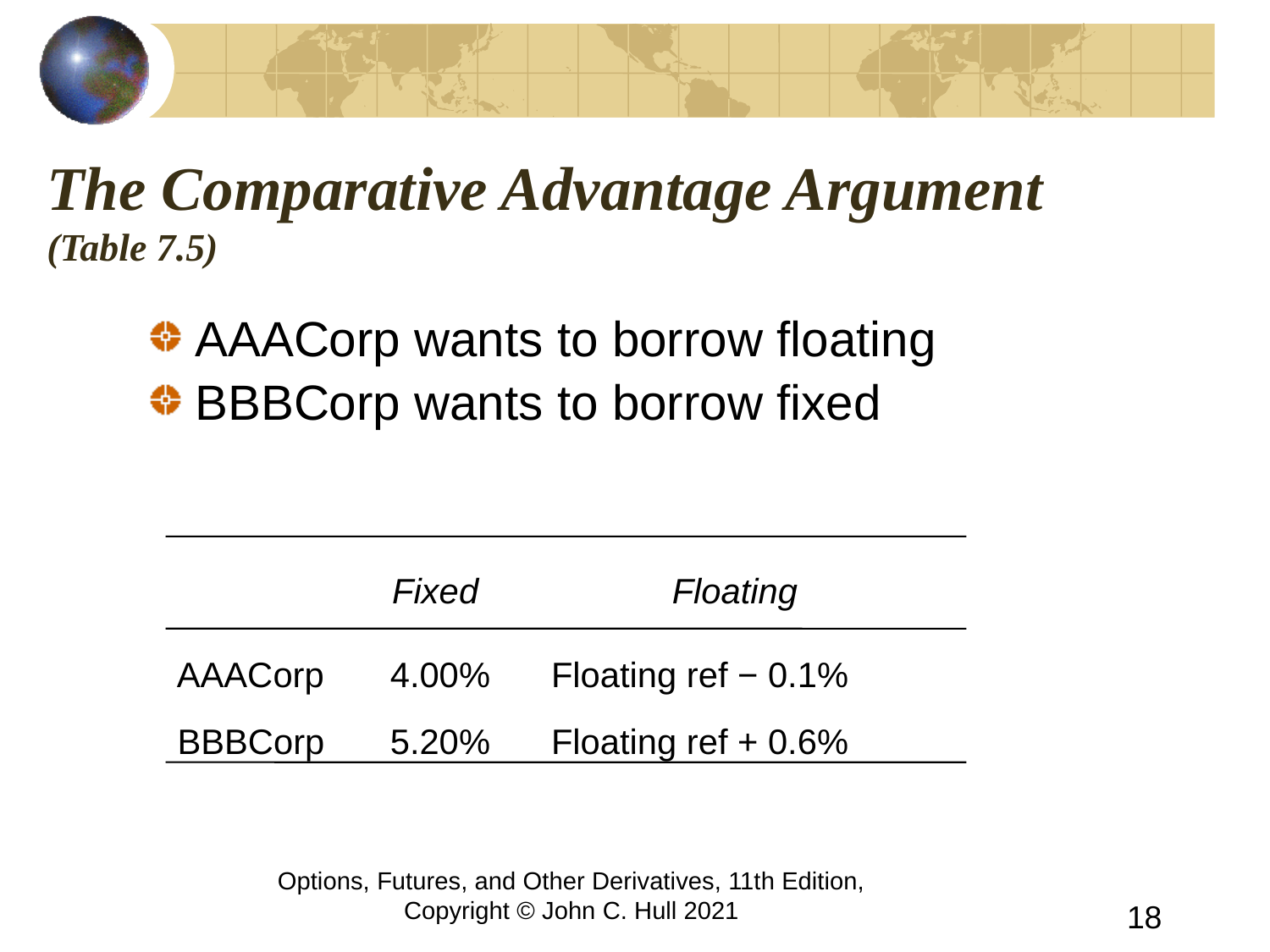

# The Comparative Advantage Argument (Table 7.5)

AAACorp wants to borrow floating
BBBCorp wants to borrow fixed

Fixed
Floating

AAACorp
4.00%
Floating ref − 0.1%
BBBCorp
5.20%
Floating ref + 0.6%

Options, Futures, and Other Derivatives, 11th Edition, Copyright © John C. Hull 2021
18